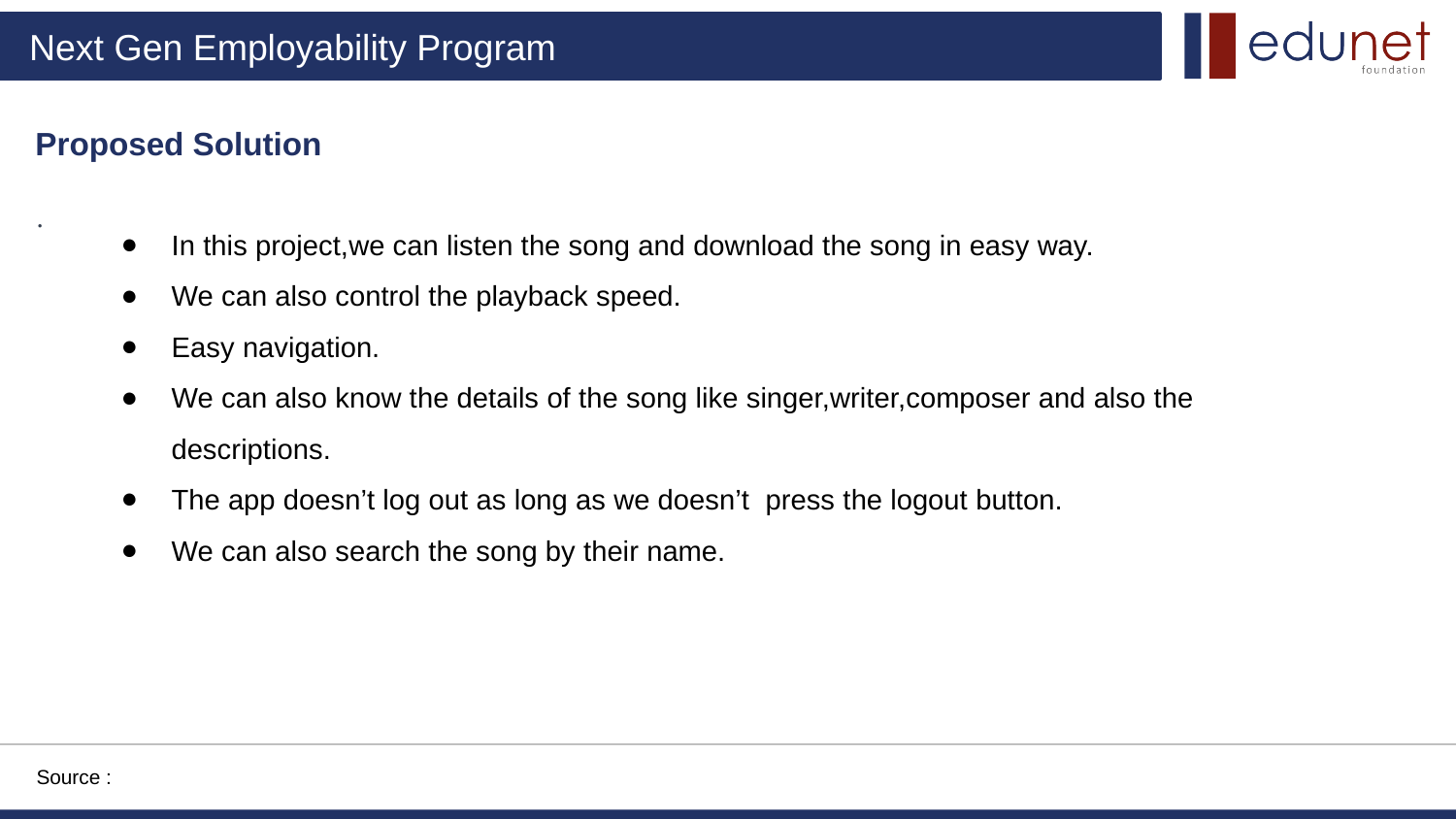

# Proposed Solution
.
In this project,we can listen the song and download the song in easy way.
We can also control the playback speed.
Easy navigation.
We can also know the details of the song like singer,writer,composer and also the descriptions.
The app doesn’t log out as long as we doesn’t  press the logout button.
We can also search the song by their name.
Source :